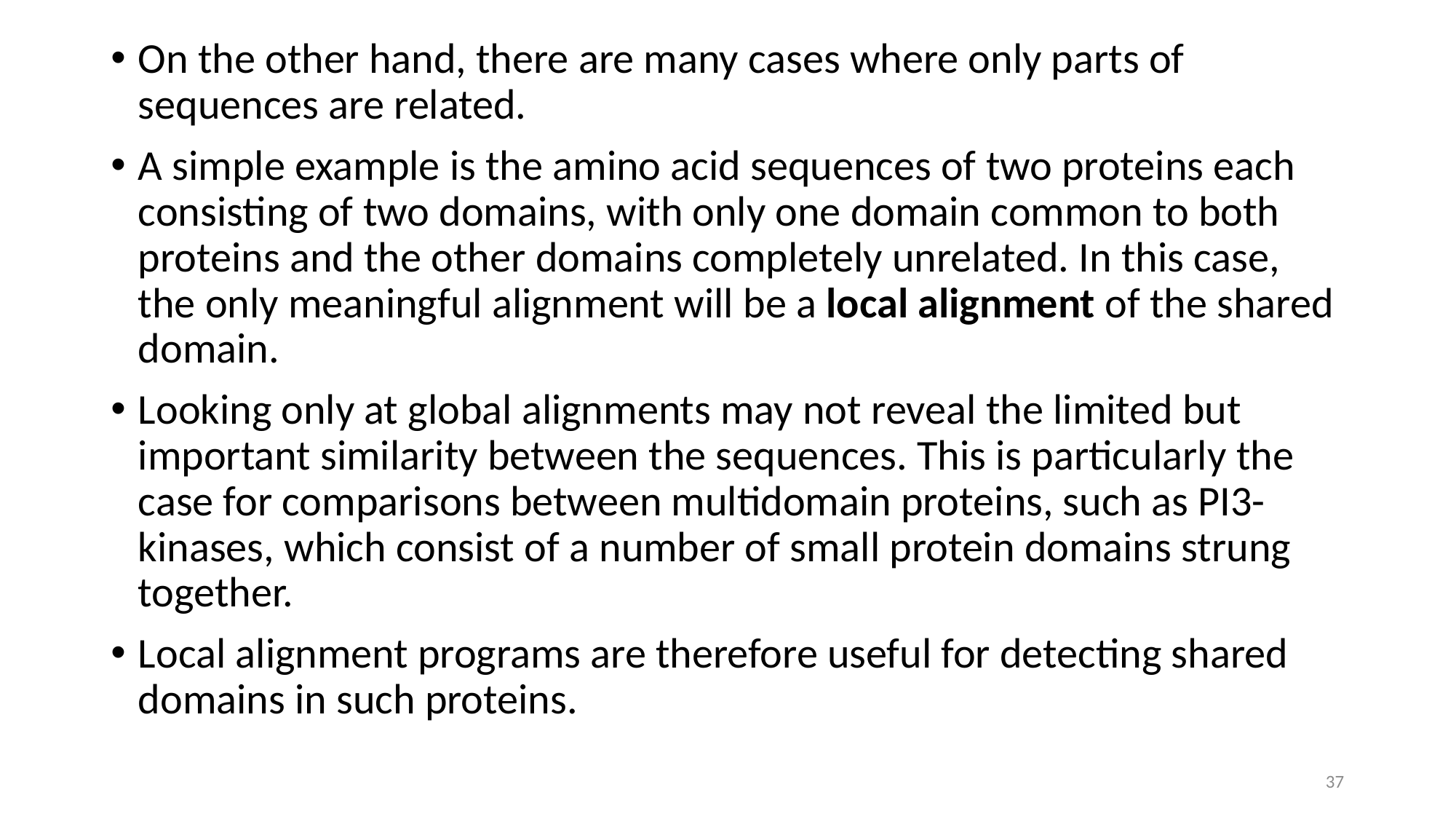

On the other hand, there are many cases where only parts of sequences are related.
A simple example is the amino acid sequences of two proteins each consisting of two domains, with only one domain common to both proteins and the other domains completely unrelated. In this case, the only meaningful alignment will be a local alignment of the shared domain.
Looking only at global alignments may not reveal the limited but important similarity between the sequences. This is particularly the case for comparisons between multidomain proteins, such as PI3-kinases, which consist of a number of small protein domains strung together.
Local alignment programs are therefore useful for detecting shared domains in such proteins.
37